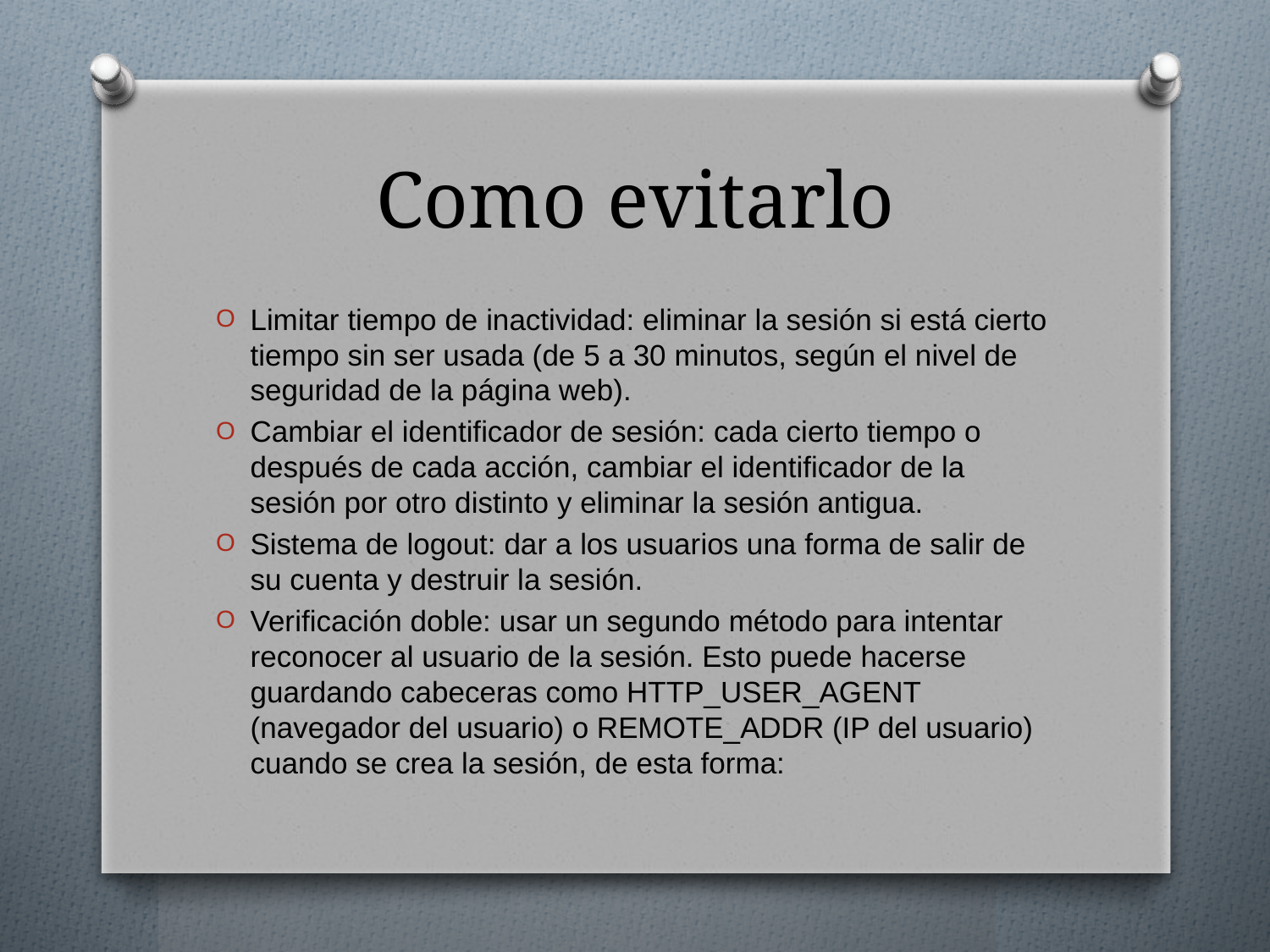

# Como evitarlo
Limitar tiempo de inactividad: eliminar la sesión si está cierto tiempo sin ser usada (de 5 a 30 minutos, según el nivel de seguridad de la página web).
Cambiar el identificador de sesión: cada cierto tiempo o después de cada acción, cambiar el identificador de la sesión por otro distinto y eliminar la sesión antigua.
Sistema de logout: dar a los usuarios una forma de salir de su cuenta y destruir la sesión.
Verificación doble: usar un segundo método para intentar reconocer al usuario de la sesión. Esto puede hacerse guardando cabeceras como HTTP_USER_AGENT (navegador del usuario) o REMOTE_ADDR (IP del usuario) cuando se crea la sesión, de esta forma: